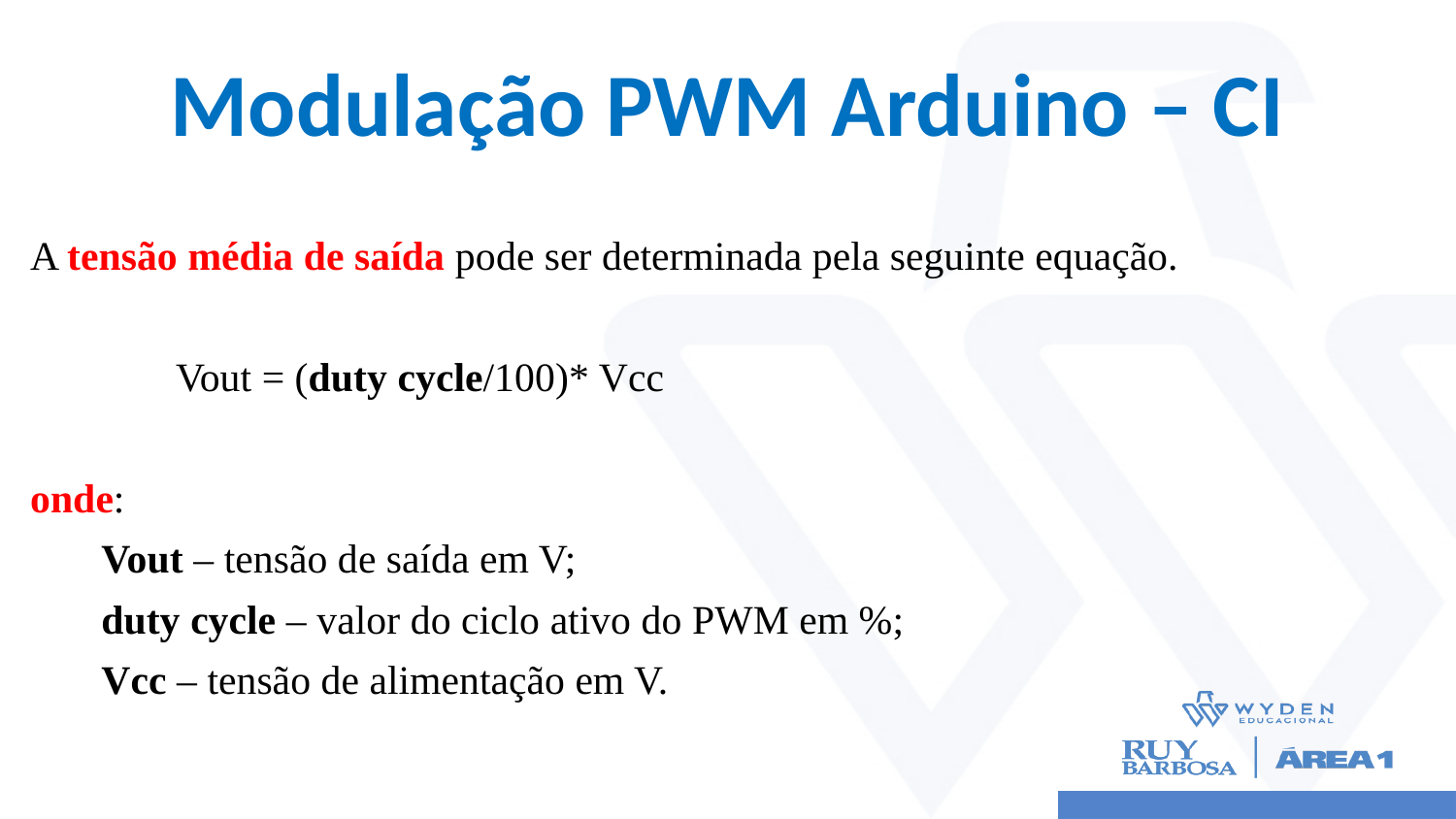

# Modulação PWM Arduino – CI
A tensão média de saída pode ser determinada pela seguinte equação.

	Vout = (duty cycle/100)* Vcc

onde:
Vout – tensão de saída em V;
duty cycle – valor do ciclo ativo do PWM em %;
Vcc – tensão de alimentação em V.